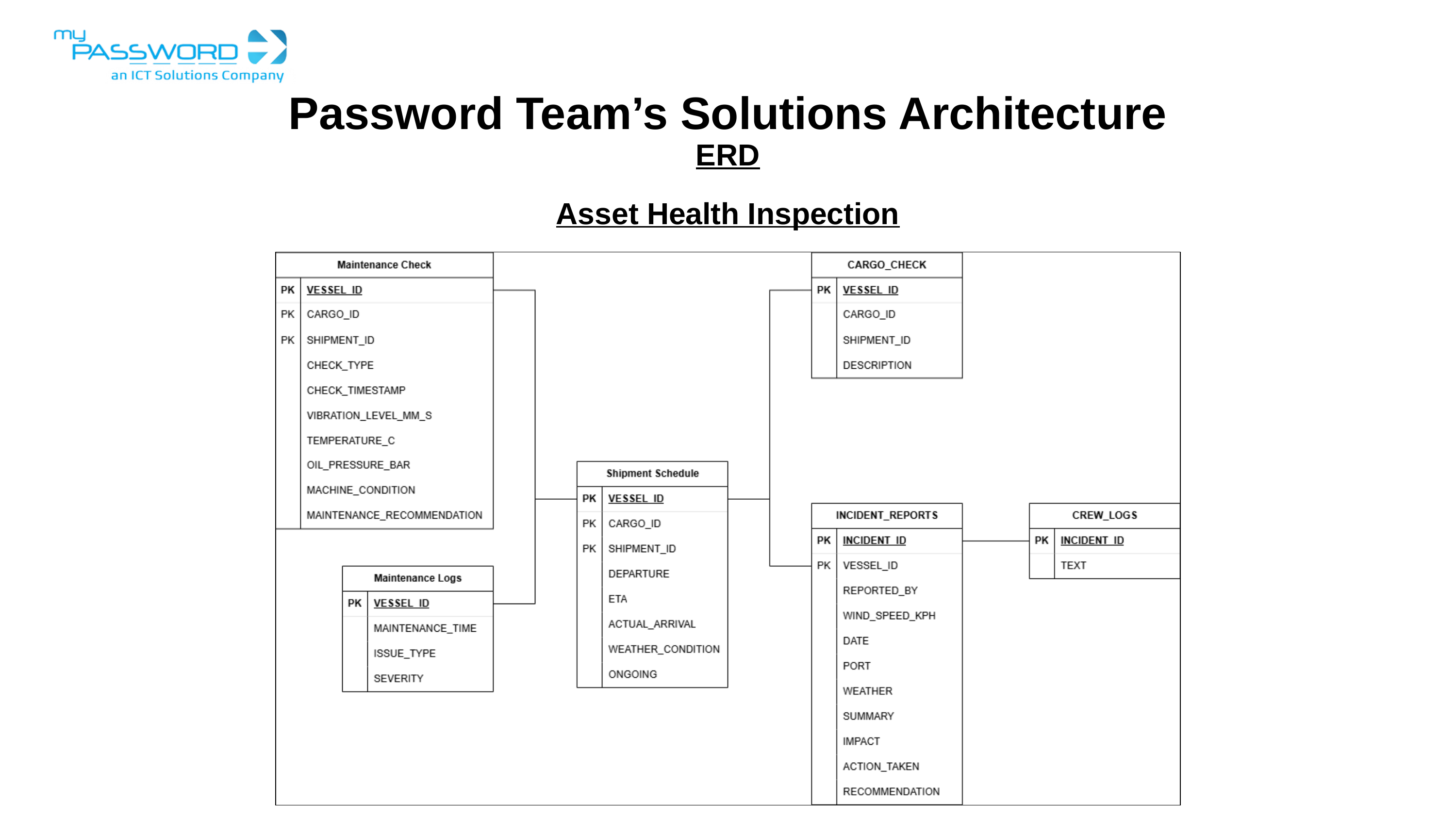

Password Team’s Solutions Architecture
ERD
Asset Health Inspection